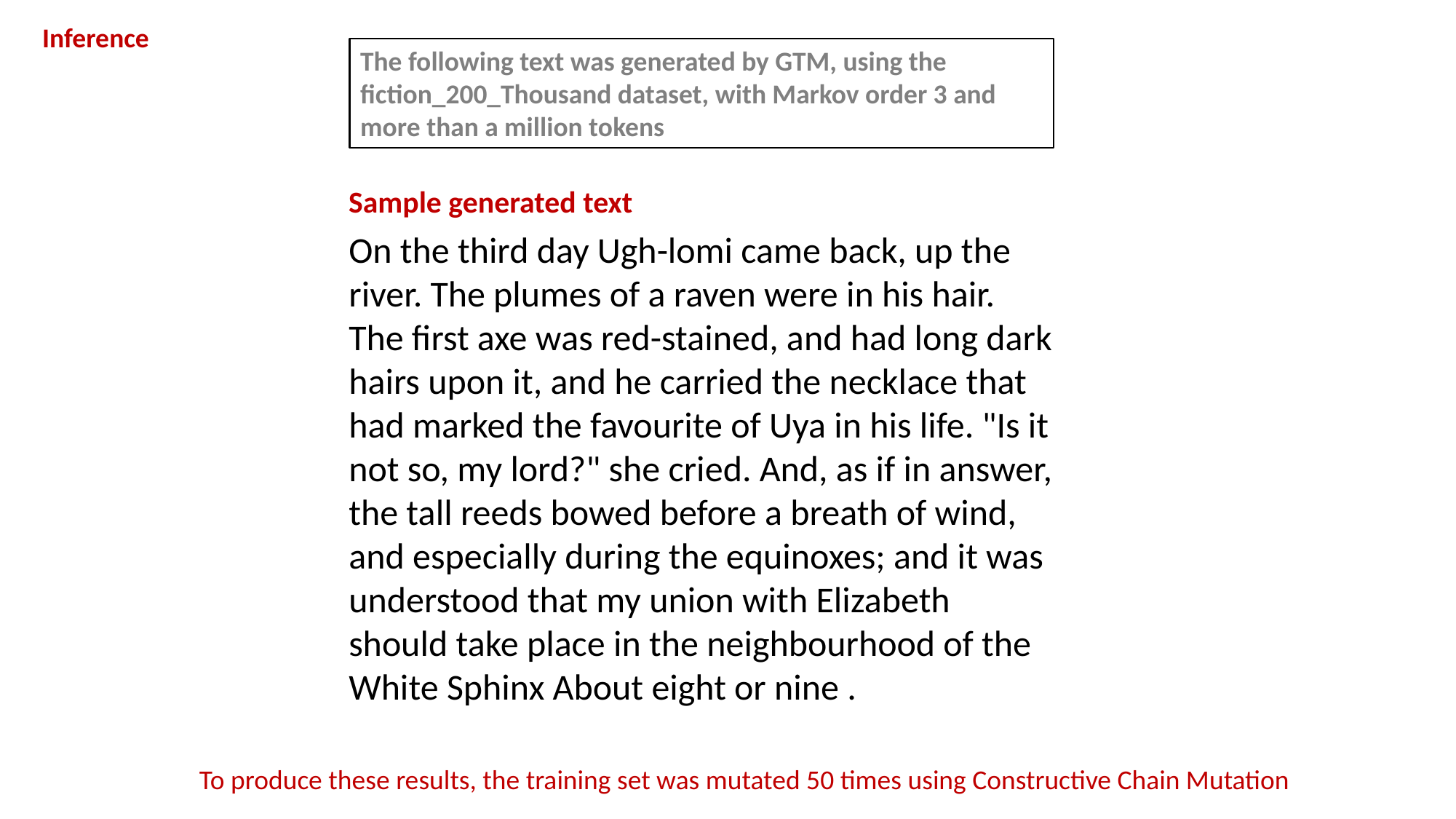

Inference
The following text was generated by GTM, using the
fiction_200_Thousand dataset, with Markov order 3 and more than a million tokens
Sample generated text
On the third day Ugh-lomi came back, up the river. The plumes of a raven were in his hair. The first axe was red-stained, and had long dark hairs upon it, and he carried the necklace that had marked the favourite of Uya in his life. "Is it not so, my lord?" she cried. And, as if in answer, the tall reeds bowed before a breath of wind, and especially during the equinoxes; and it was understood that my union with Elizabeth should take place in the neighbourhood of the White Sphinx About eight or nine .
To produce these results, the training set was mutated 50 times using Constructive Chain Mutation